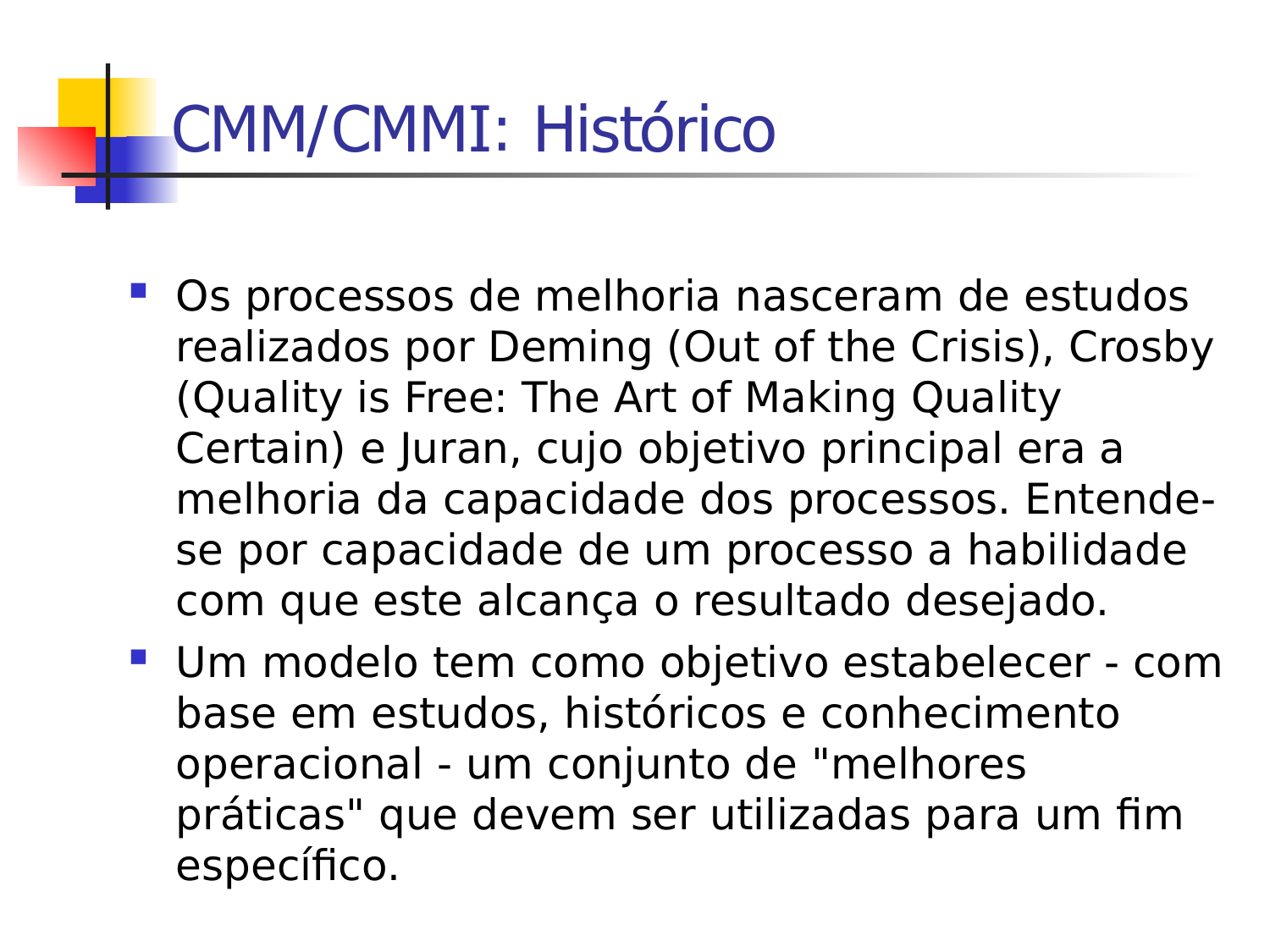

CMM/CMMI: Histórico

Os processos de melhoria nasceram de estudos realizados por Deming (Out of the Crisis), Crosby (Quality is Free: The Art of Making Quality Certain) e Juran, cujo objetivo principal era a melhoria da capacidade dos processos. Entende-se por capacidade de um processo a habilidade com que este alcança o resultado desejado.
Um modelo tem como objetivo estabelecer - com base em estudos, históricos e conhecimento operacional - um conjunto de "melhores práticas" que devem ser utilizadas para um fim específico.